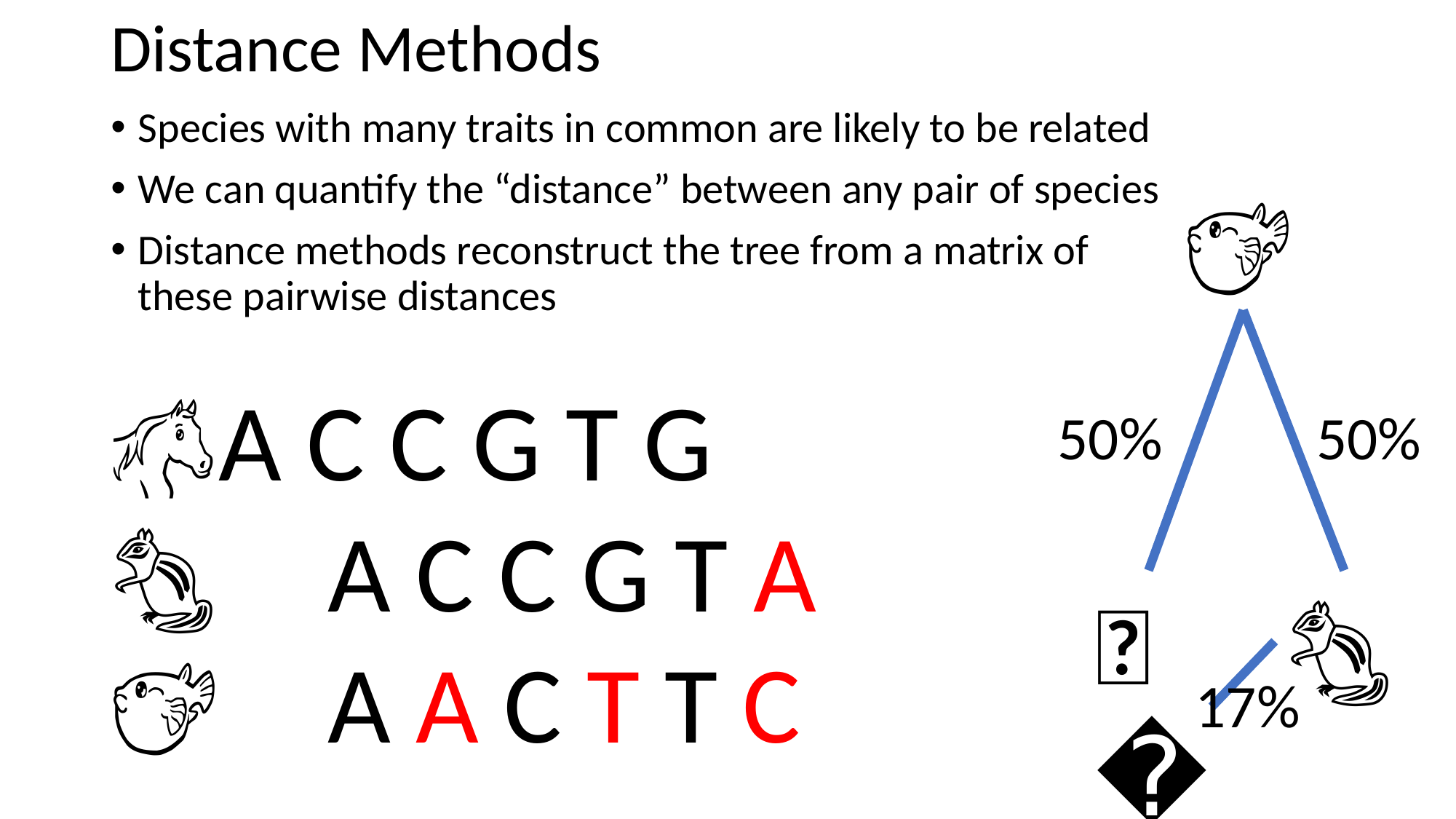

# Distance Methods
Species with many traits in common are likely to be related
We can quantify the “distance” between any pair of species
Distance methods reconstruct the tree from a matrix of these pairwise distances
🐡
50%
50%
🐴
🐿
17%
🐴	A C C G T G
🐿	A C C G T A
🐡	A A C T T C